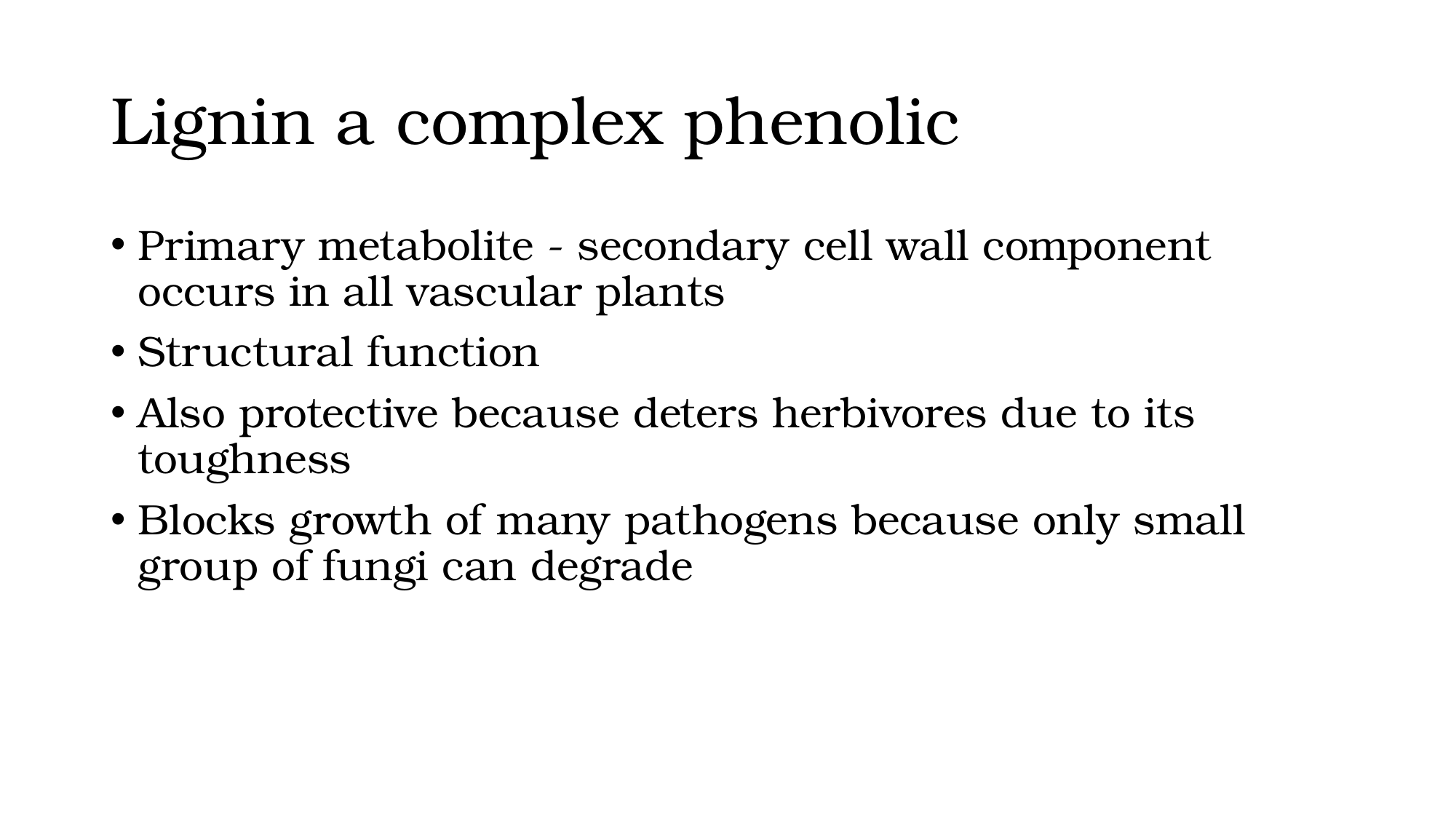

# Lignin a complex phenolic
Primary metabolite - secondary cell wall component occurs in all vascular plants
Structural function
Also protective because deters herbivores due to its toughness
Blocks growth of many pathogens because only small group of fungi can degrade